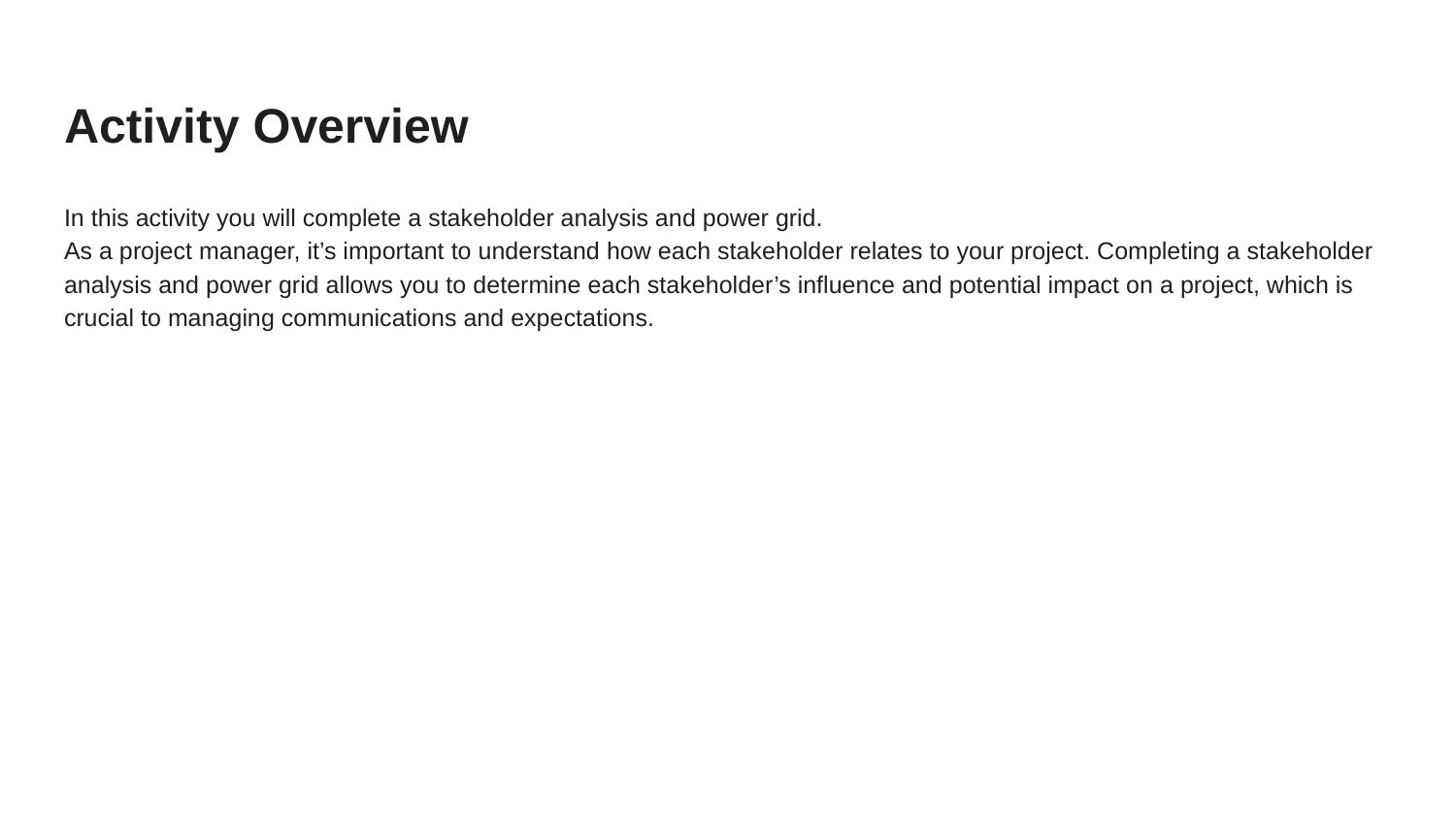

# Activity Overview

In this activity you will complete a stakeholder analysis and power grid.
As a project manager, it’s important to understand how each stakeholder relates to your project. Completing a stakeholder analysis and power grid allows you to determine each stakeholder’s influence and potential impact on a project, which is crucial to managing communications and expectations.